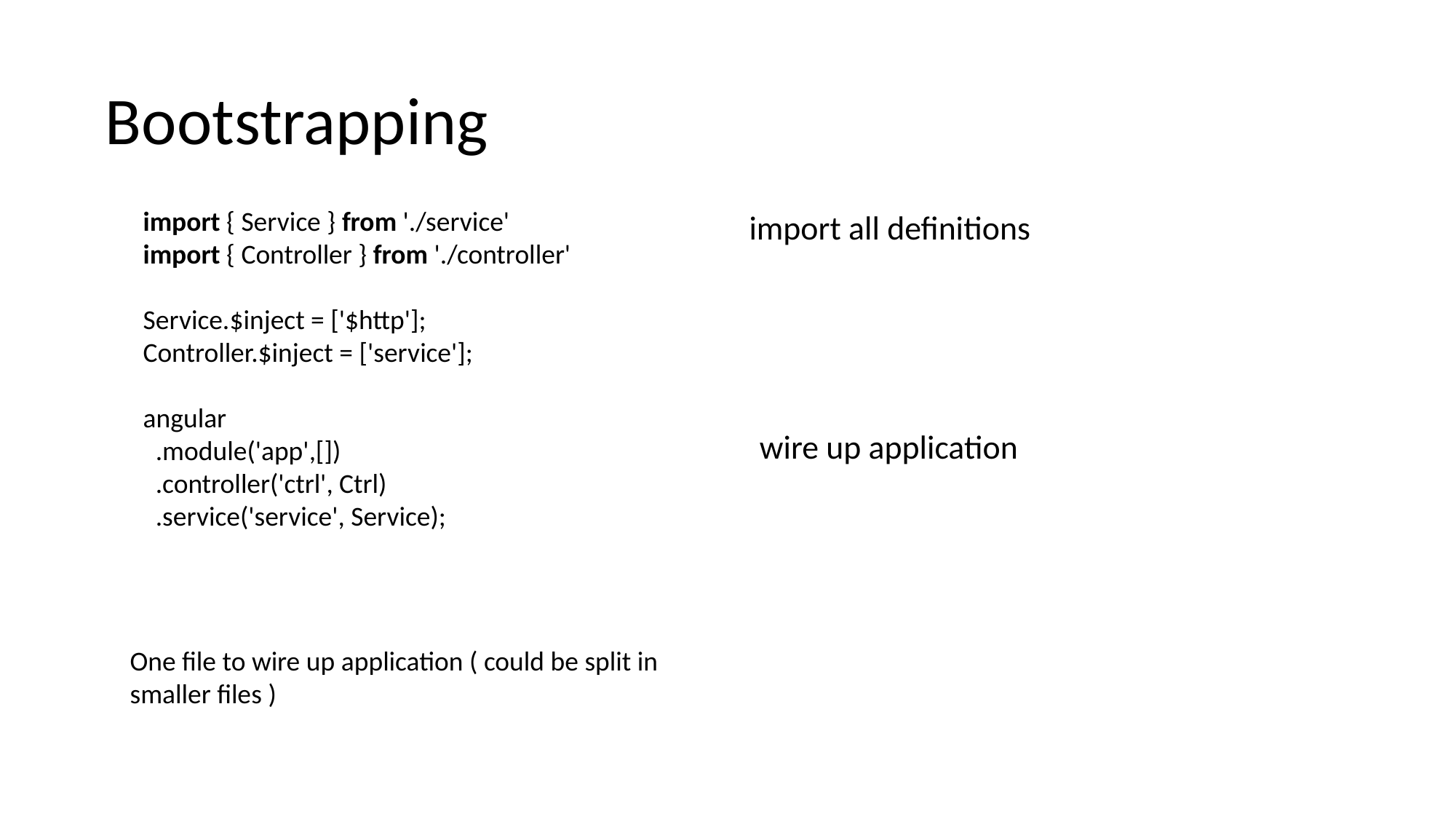

# Bootstrapping
import { Service } from './service'
import { Controller } from './controller'

Service.$inject = ['$http'];
Controller.$inject = ['service'];

angular
  .module('app',[])
  .controller('ctrl', Ctrl)
  .service('service', Service);
import all definitions
wire up application
One file to wire up application ( could be split in
smaller files )